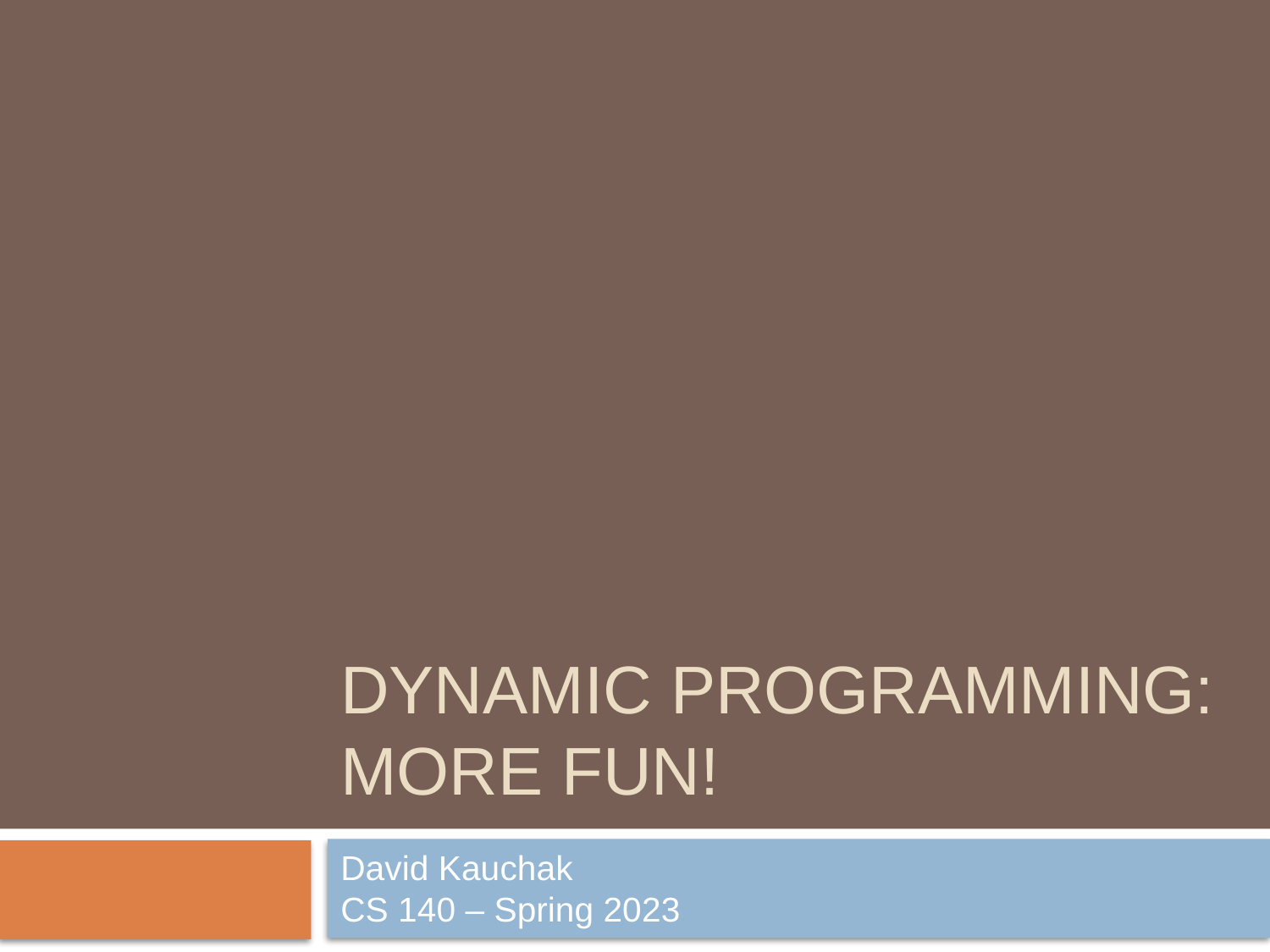

# Dynamic programming: More fun!
David Kauchak
CS 140 – Spring 2023